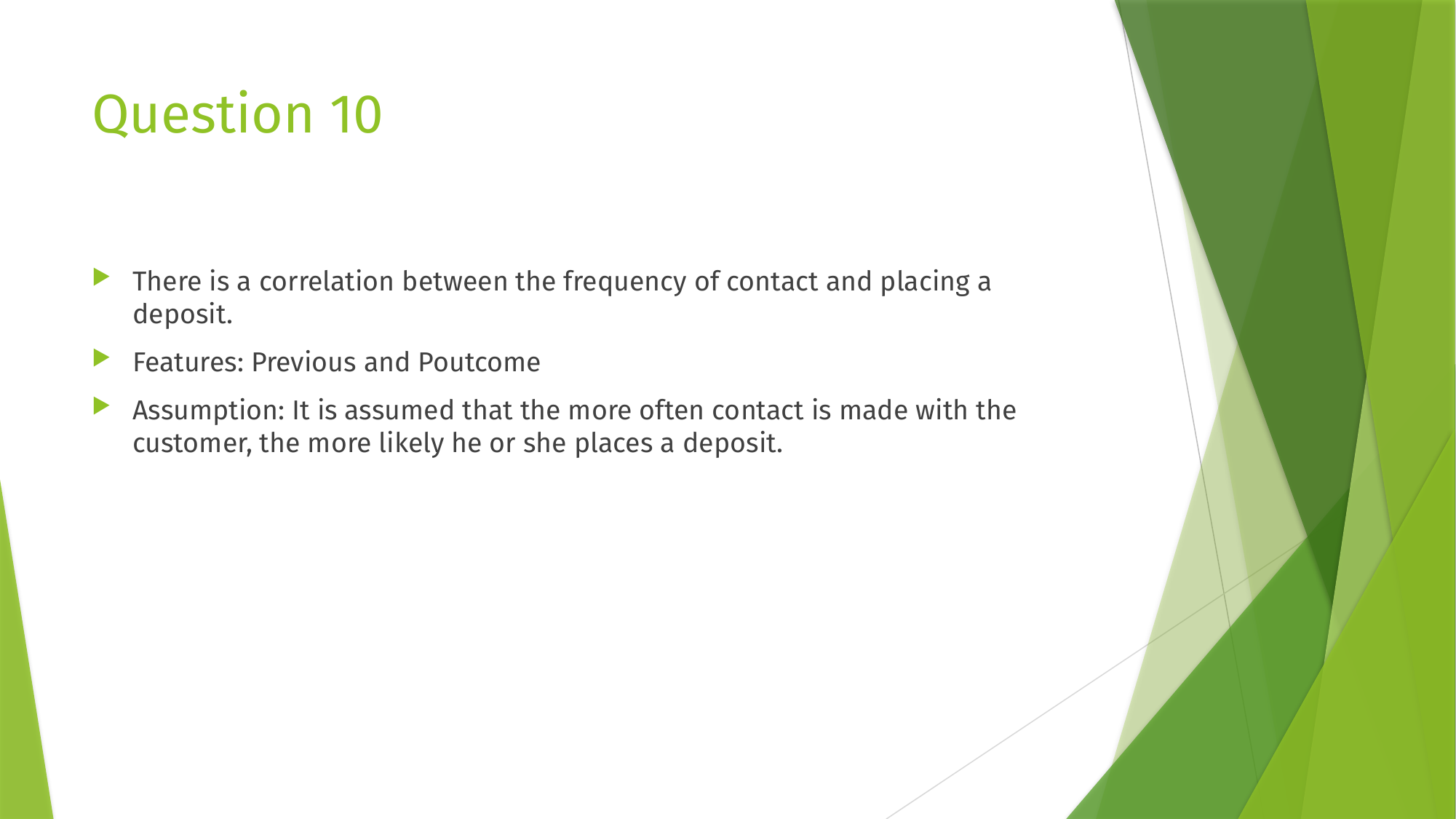

# Question 10
There is a correlation between the frequency of contact and placing a deposit.
Features: Previous and Poutcome
Assumption: It is assumed that the more often contact is made with the customer, the more likely he or she places a deposit.